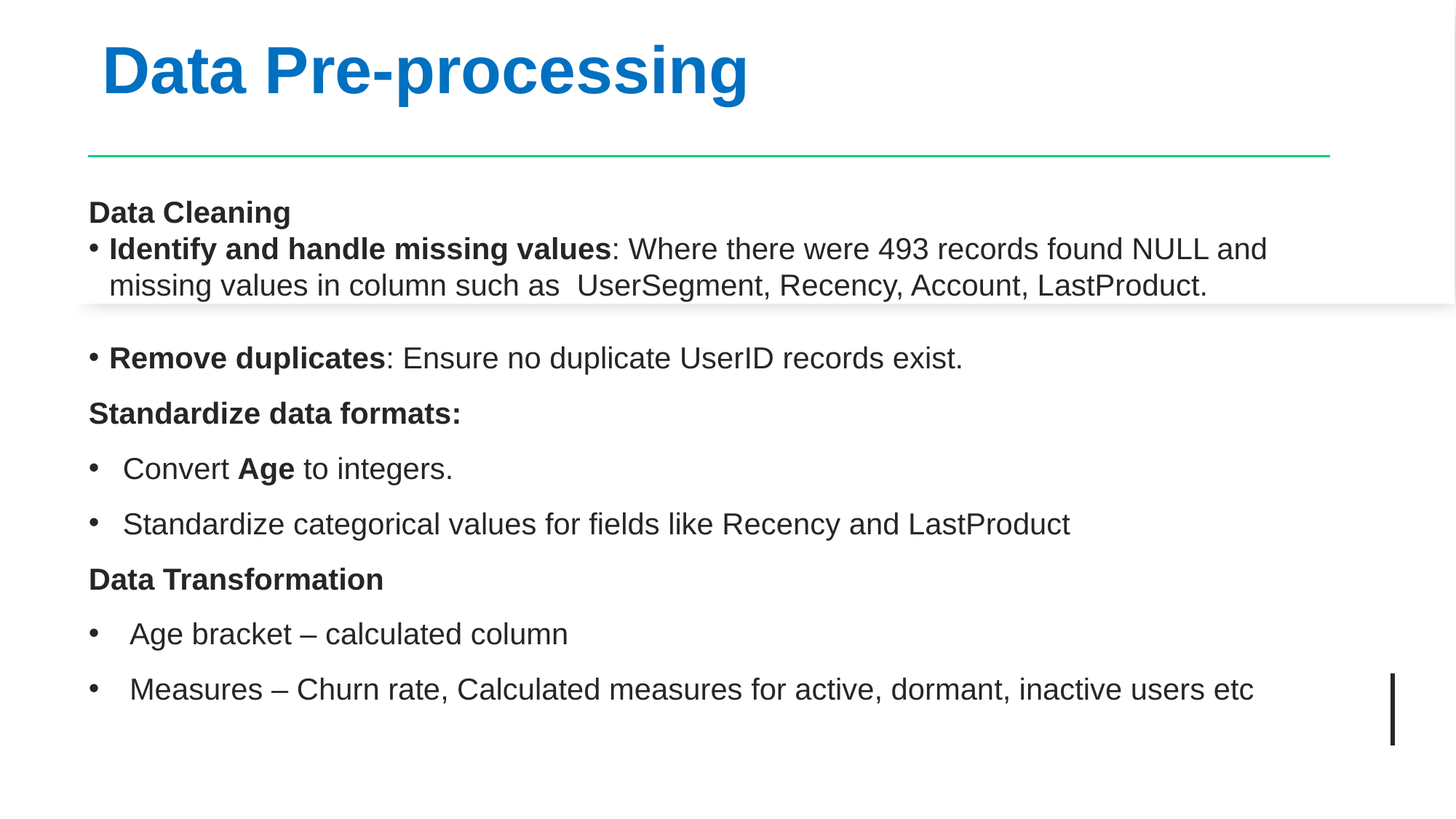

# Data Pre-processing
Data Cleaning
Identify and handle missing values: Where there were 493 records found NULL and missing values in column such as  UserSegment, Recency, Account, LastProduct.

Remove duplicates: Ensure no duplicate UserID records exist.
Standardize data formats:
Convert Age to integers.
Standardize categorical values for fields like Recency and LastProduct
Data Transformation
Age bracket – calculated column
Measures – Churn rate, Calculated measures for active, dormant, inactive users etc